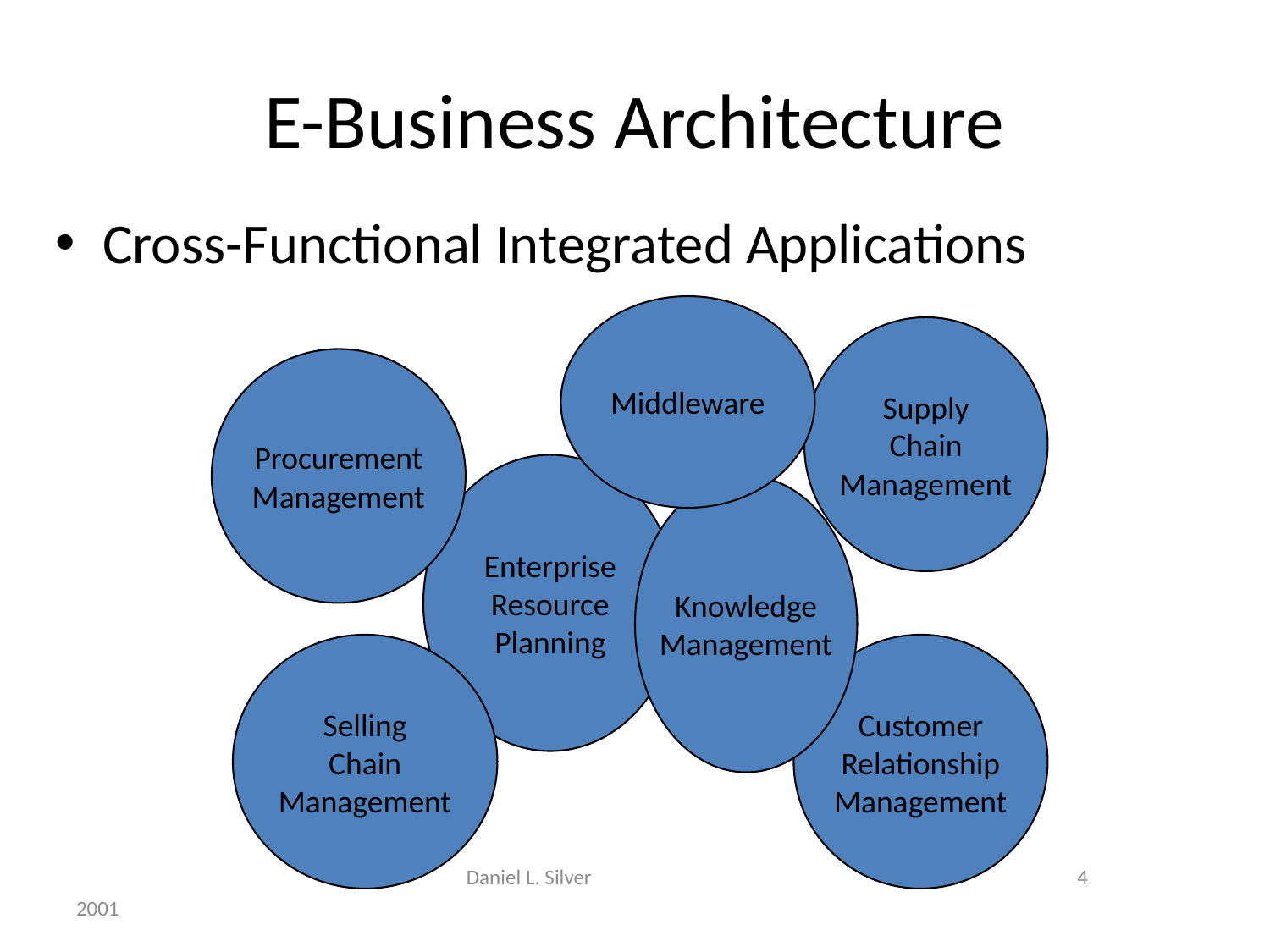

# E-Business Architecture
Cross-Functional Integrated Applications

Middleware
Supply
Chain
Management
Procurement
Management
Enterprise
Resource
Planning
Knowledge
Management
Selling
Chain
Management
Customer
Relationship
Management
Daniel L. Silver
4
2001